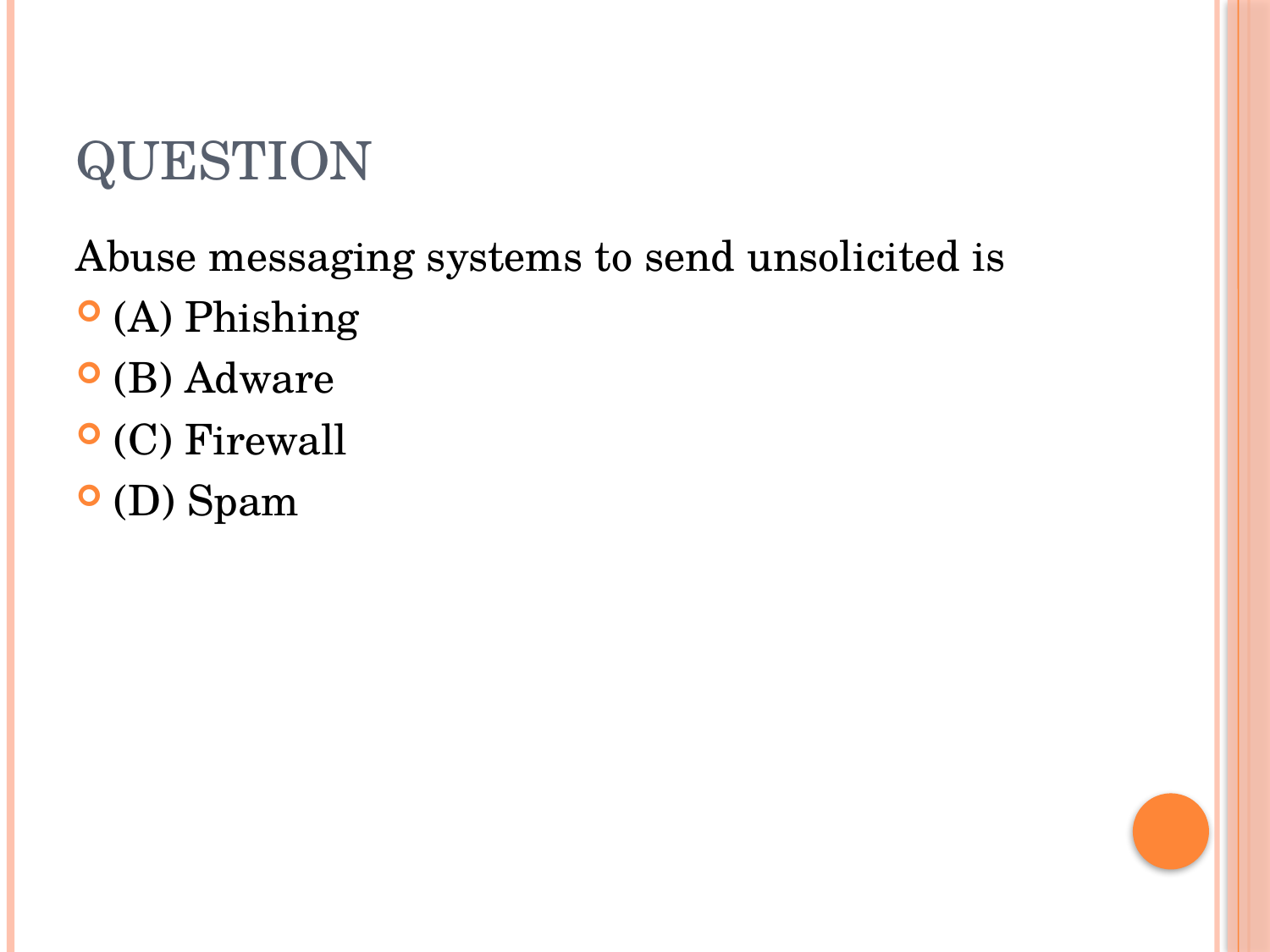

# Question
Abuse messaging systems to send unsolicited is
(A) Phishing
(B) Adware
(C) Firewall
(D) Spam